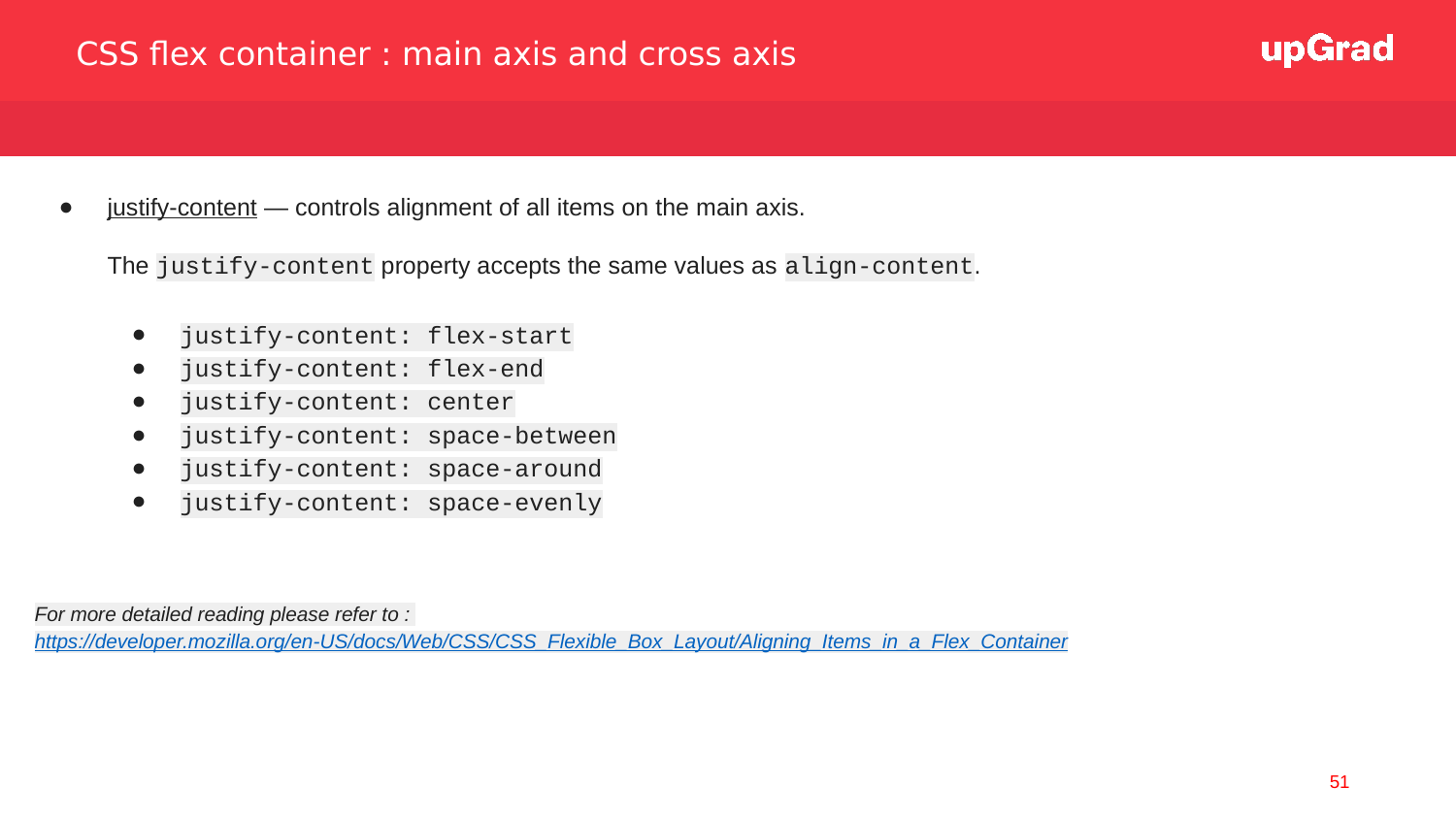

CSS flex container : main axis and cross axis

justify-content — controls alignment of all items on the main axis.
The justify-content property accepts the same values as align-content.
justify-content: flex-start
justify-content: flex-end
justify-content: center
justify-content: space-between
justify-content: space-around
justify-content: space-evenly

For more detailed reading please refer to : https://developer.mozilla.org/en-US/docs/Web/CSS/CSS_Flexible_Box_Layout/Aligning_Items_in_a_Flex_Container

51